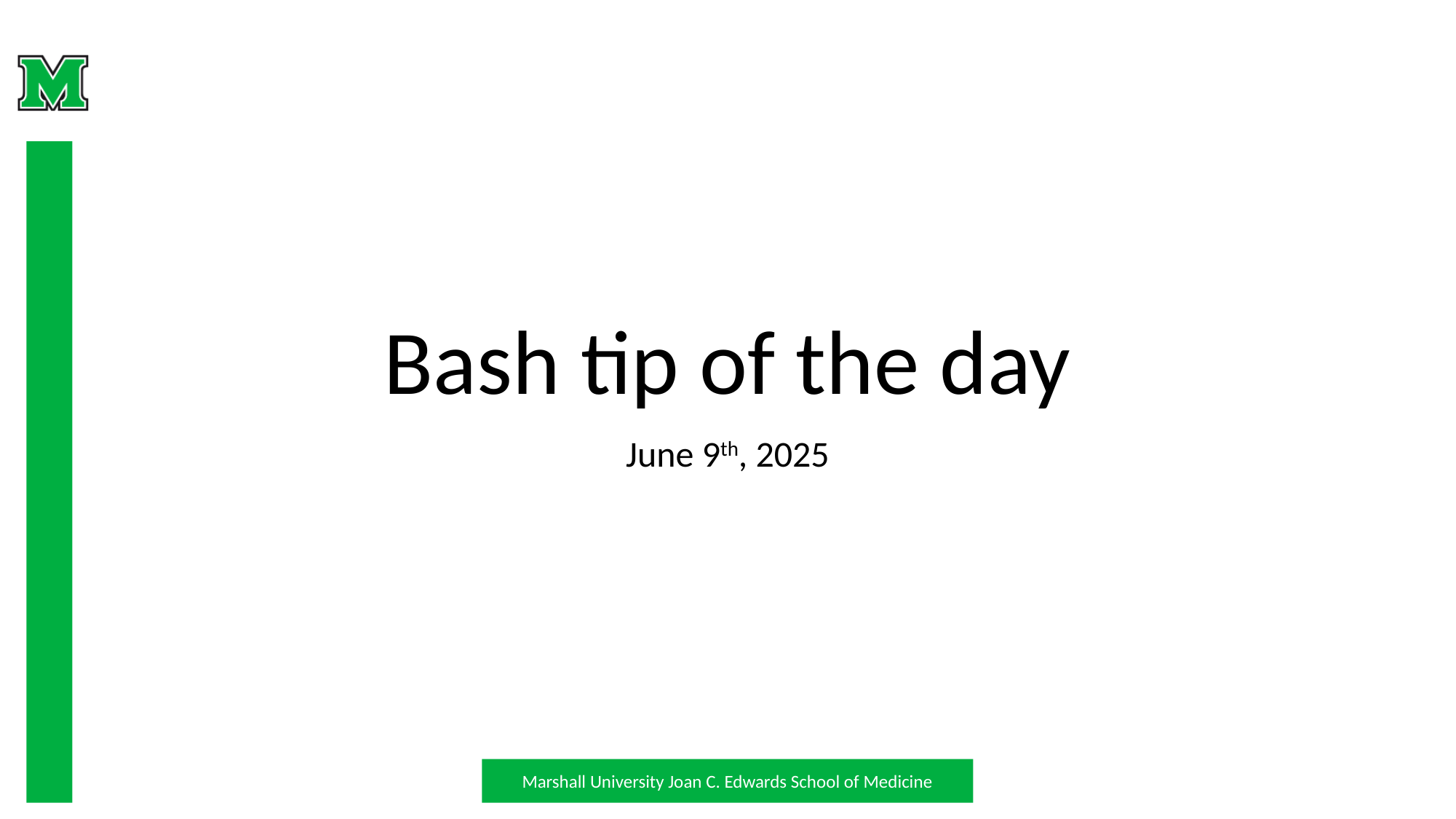

# Bash tip of the day
June 9th, 2025